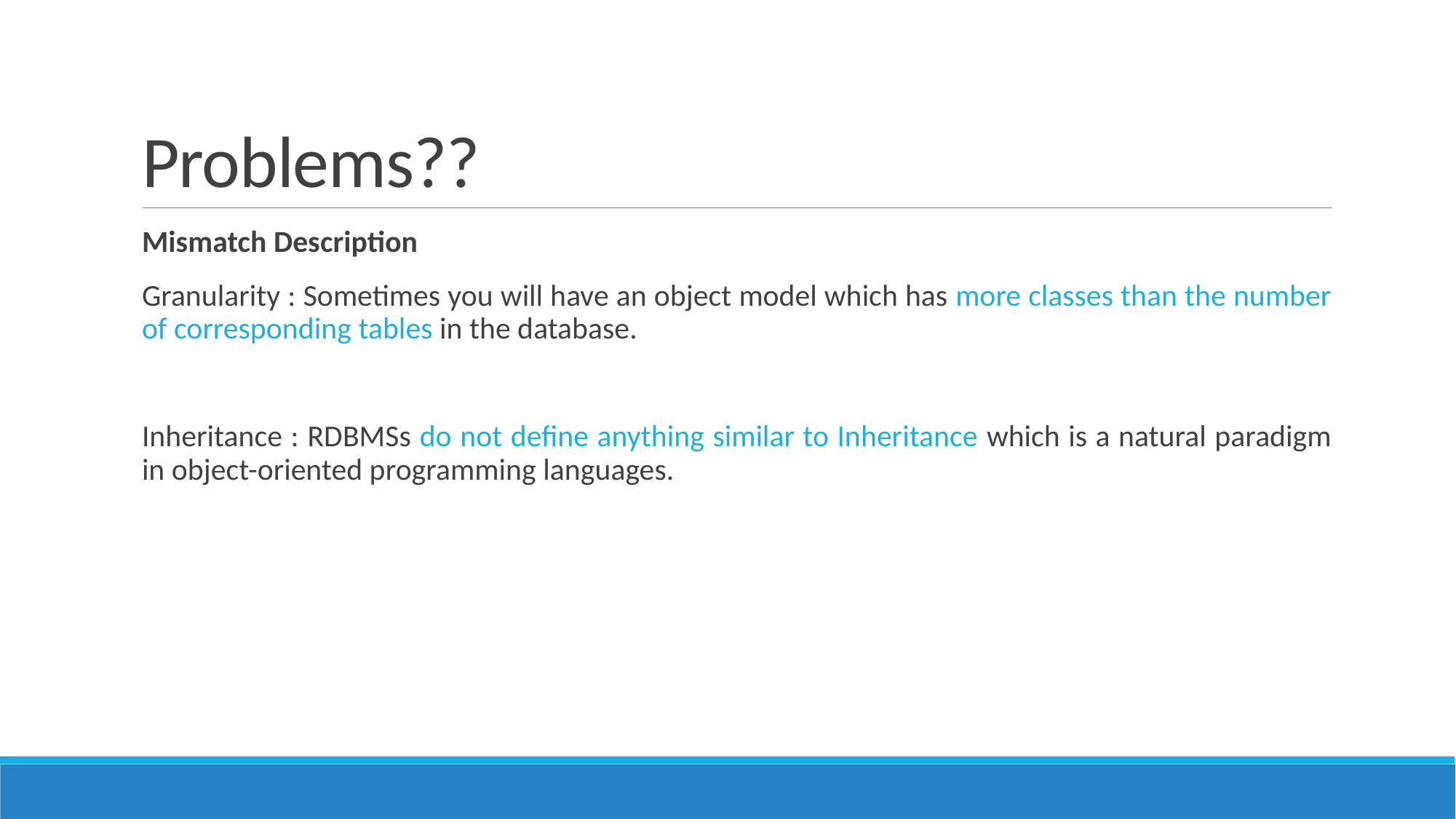

# Problems??
Mismatch Description
Granularity : Sometimes you will have an object model which has more classes than the number of corresponding tables in the database.

Inheritance : RDBMSs do not define anything similar to Inheritance which is a natural paradigm in object-oriented programming languages.